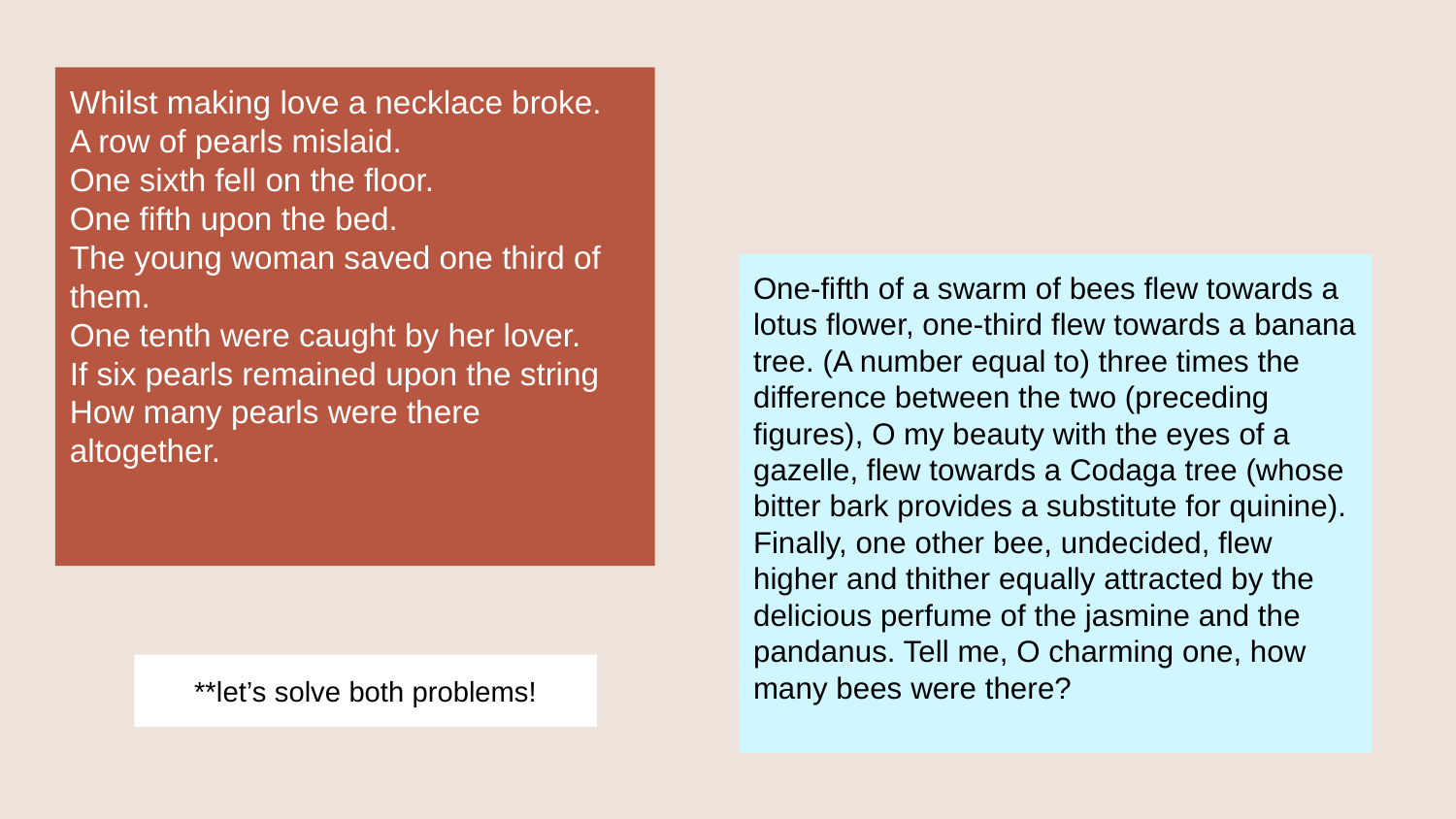

Whilst making love a necklace broke.
A row of pearls mislaid.
One sixth fell on the floor.
One fifth upon the bed.
The young woman saved one third of them.
One tenth were caught by her lover.
If six pearls remained upon the string
How many pearls were there altogether.
One-fifth of a swarm of bees flew towards a lotus flower, one-third flew towards a banana tree. (A number equal to) three times the difference between the two (preceding figures), O my beauty with the eyes of a gazelle, flew towards a Codaga tree (whose bitter bark provides a substitute for quinine). Finally, one other bee, undecided, flew higher and thither equally attracted by the delicious perfume of the jasmine and the pandanus. Tell me, O charming one, how many bees were there?
**let’s solve both problems!